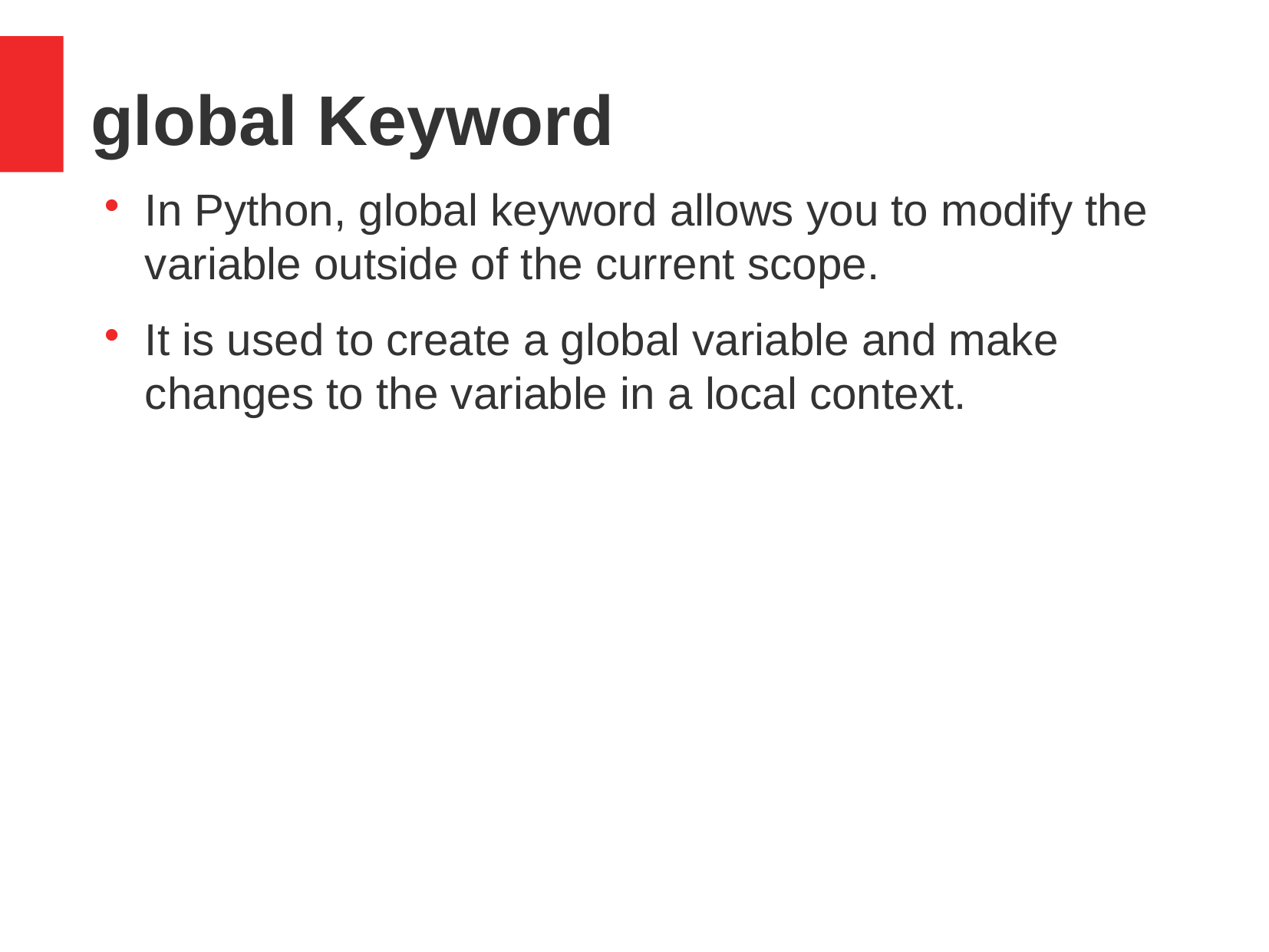

global Keyword
In Python, global keyword allows you to modify the variable outside of the current scope.
It is used to create a global variable and make changes to the variable in a local context.